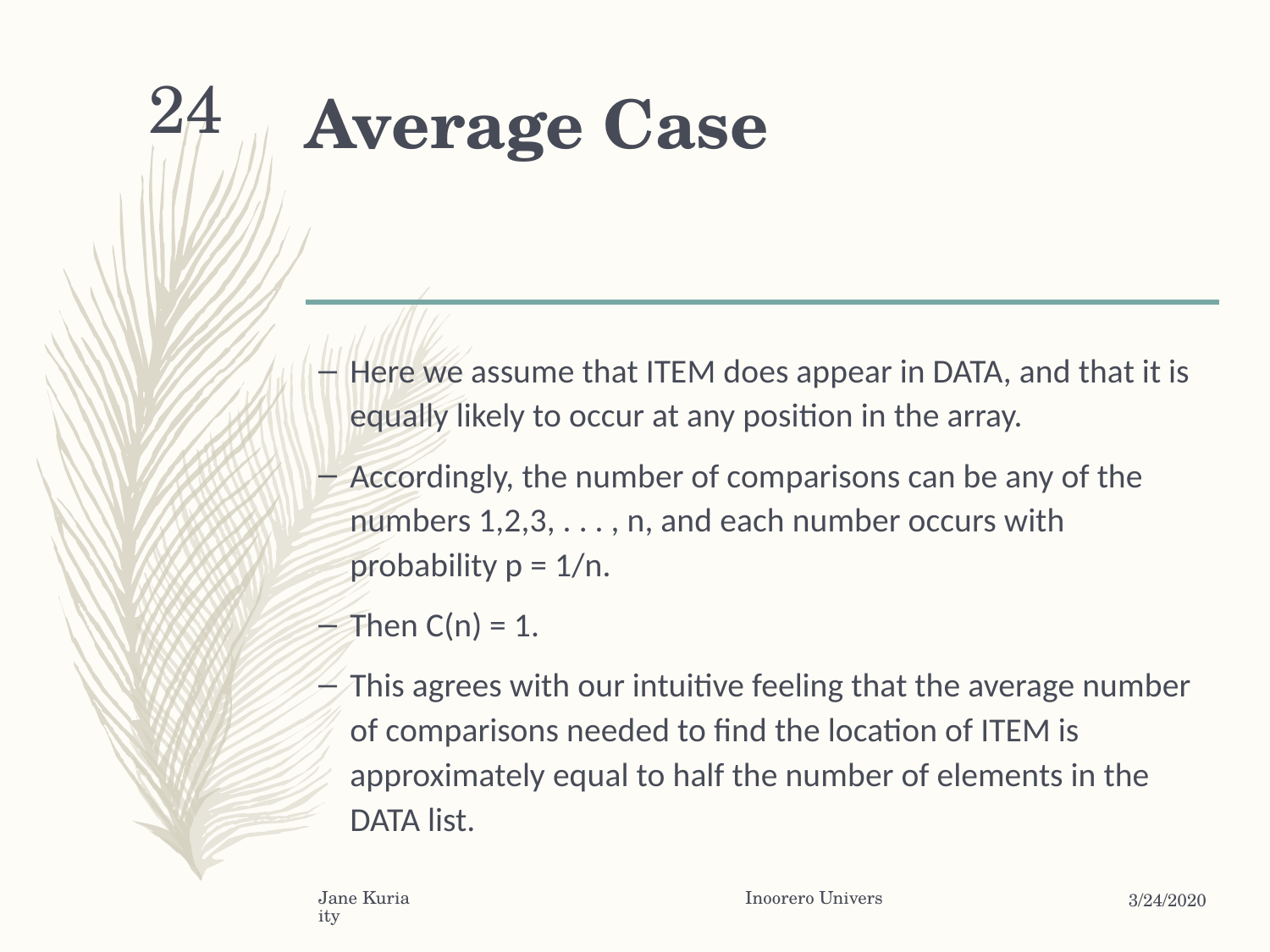

# Average Case
24
Here we assume that ITEM does appear in DATA, and that it is equally likely to occur at any position in the array.
Accordingly, the number of comparisons can be any of the numbers 1,2,3, . . . , n, and each number occurs with probability p = 1/n.
Then C(n) = 1.
This agrees with our intuitive feeling that the average number of comparisons needed to find the location of ITEM is approximately equal to half the number of elements in the DATA list.
Jane Kuria                                                                     Inoorero University
3/24/2020